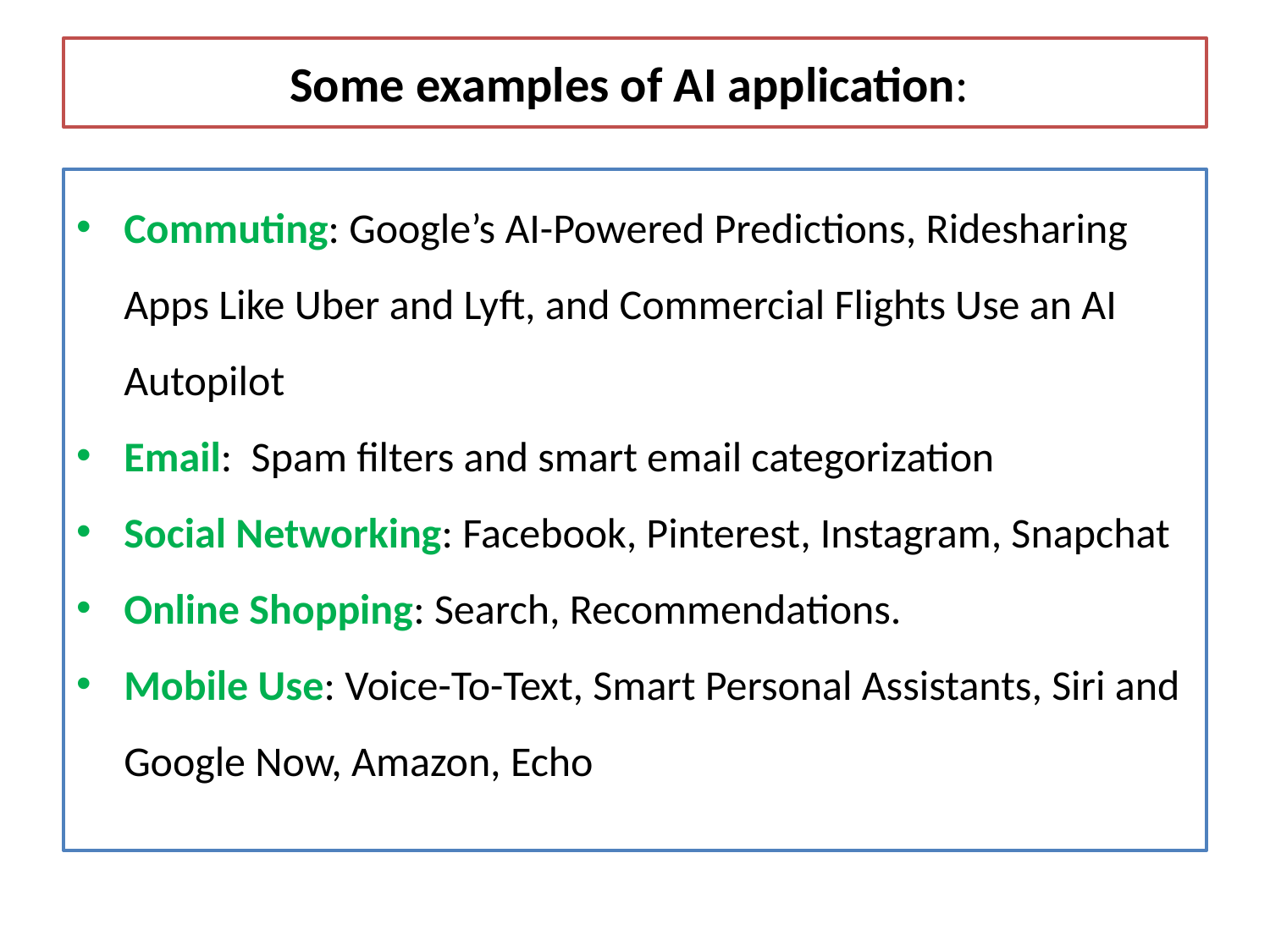

# Some examples of AI application:
Commuting: Google’s AI-Powered Predictions, Ridesharing Apps Like Uber and Lyft, and Commercial Flights Use an AI Autopilot
Email:  Spam filters and smart email categorization
Social Networking: Facebook, Pinterest, Instagram, Snapchat
Online Shopping: Search, Recommendations.
Mobile Use: Voice-To-Text, Smart Personal Assistants, Siri and Google Now, Amazon, Echo